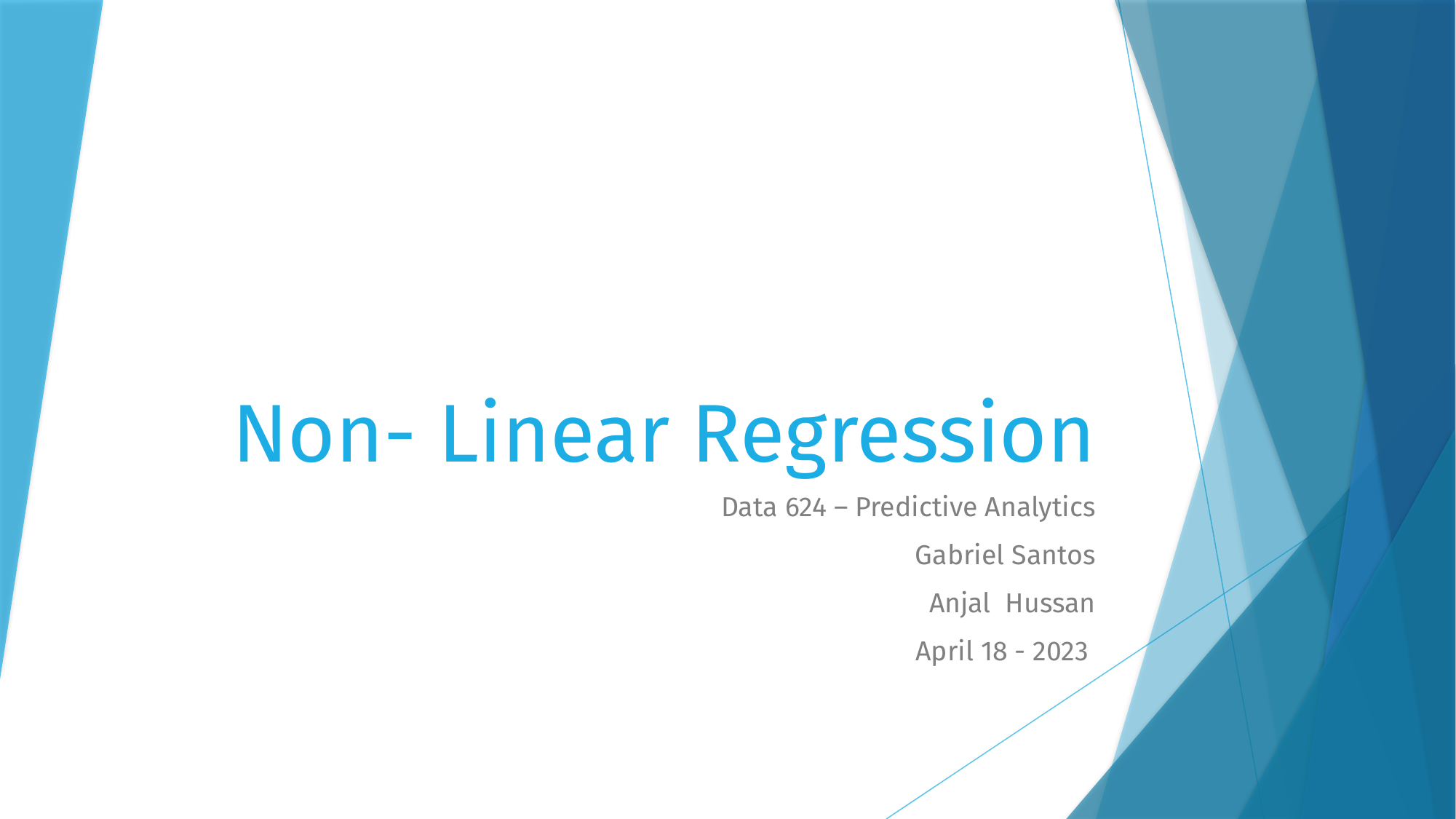

# Non- Linear Regression
Data 624 – Predictive Analytics
Gabriel Santos
Anjal  Hussan
April 18 - 2023